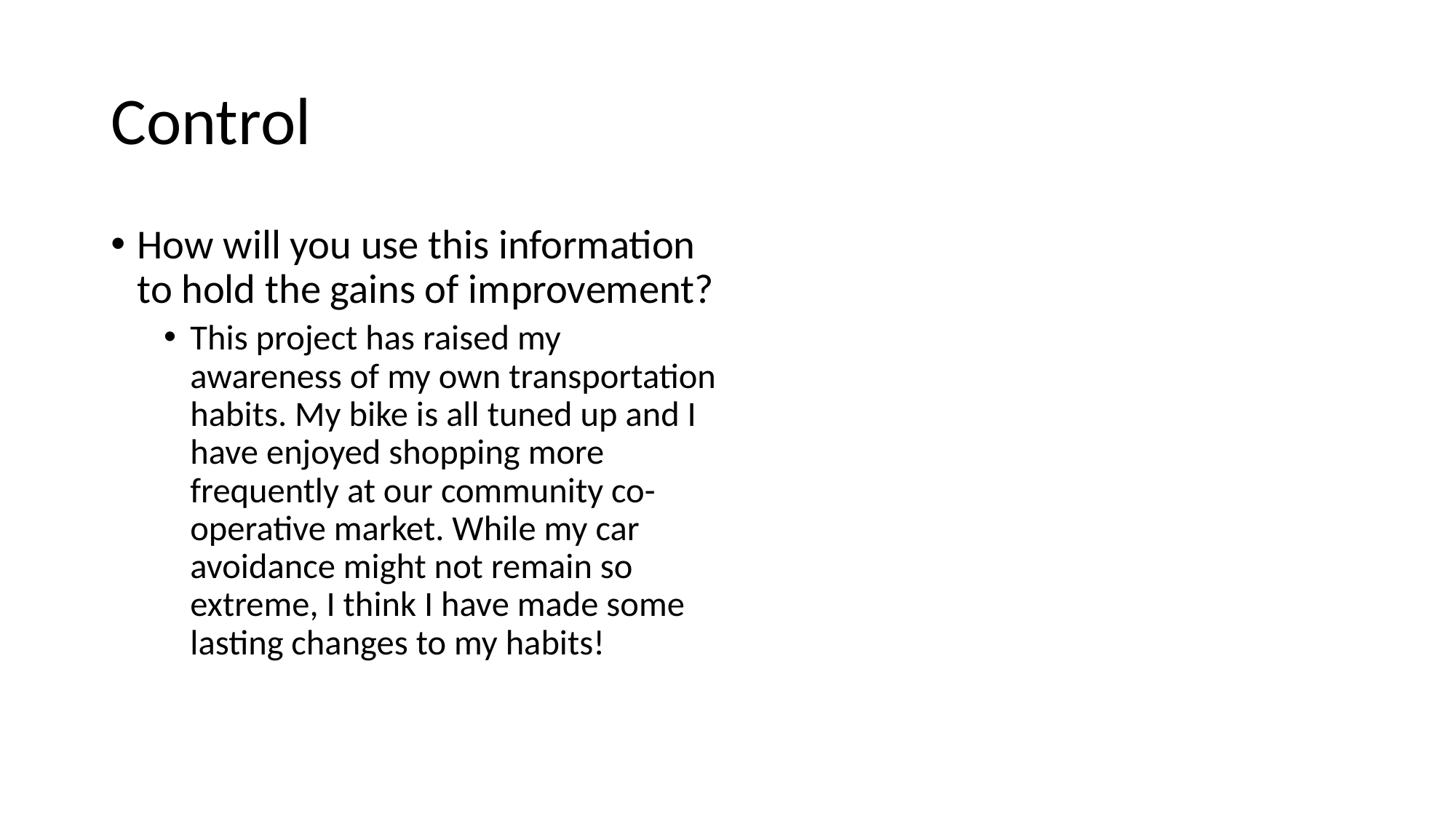

# Control
How will you use this information to hold the gains of improvement?
This project has raised my awareness of my own transportation habits. My bike is all tuned up and I have enjoyed shopping more frequently at our community co-operative market. While my car avoidance might not remain so extreme, I think I have made some lasting changes to my habits!